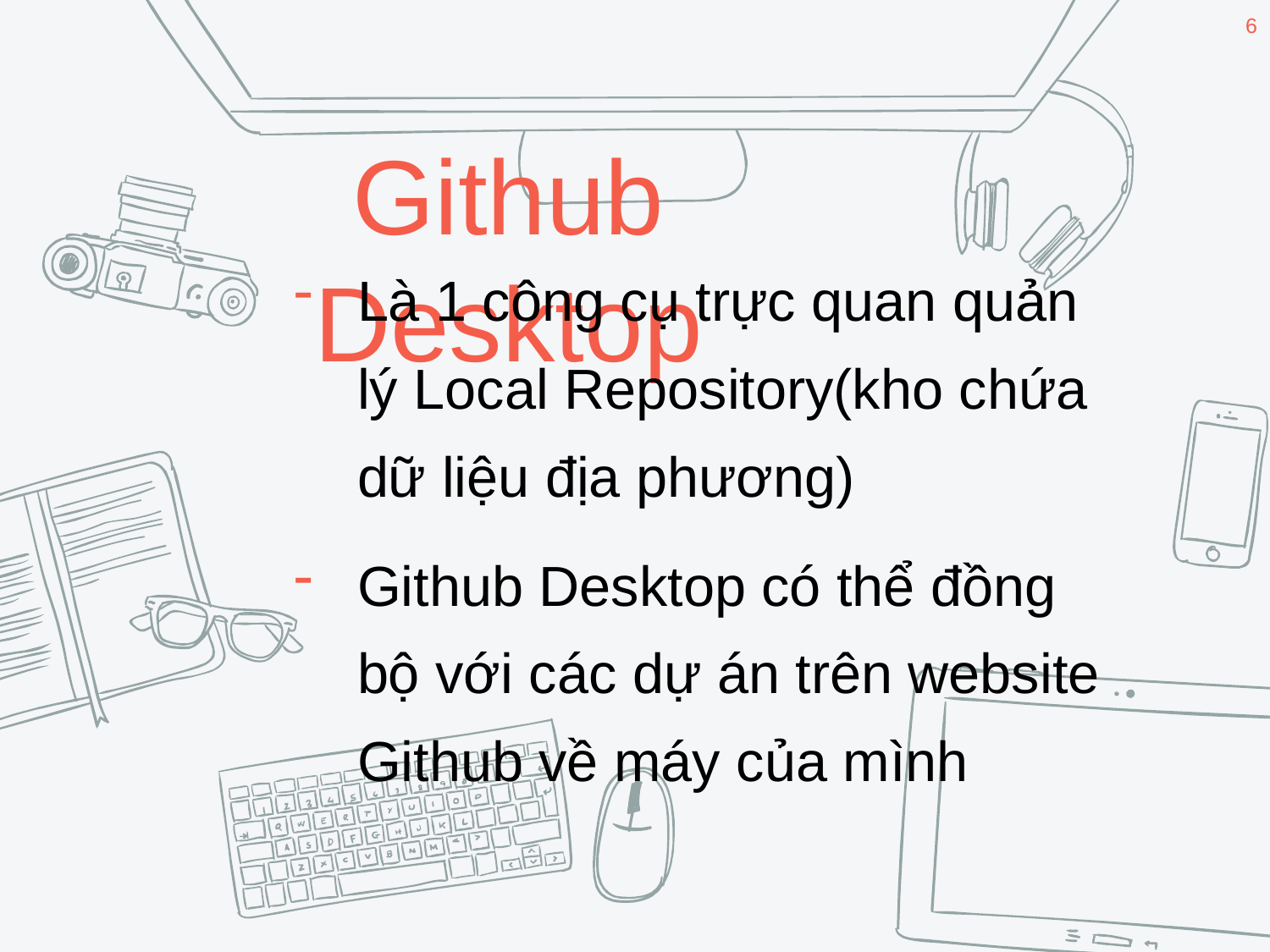

6
Github Desktop
Là 1 công cụ trực quan quản lý Local Repository(kho chứa dữ liệu địa phương)
Github Desktop có thể đồng bộ với các dự án trên website Github về máy của mình